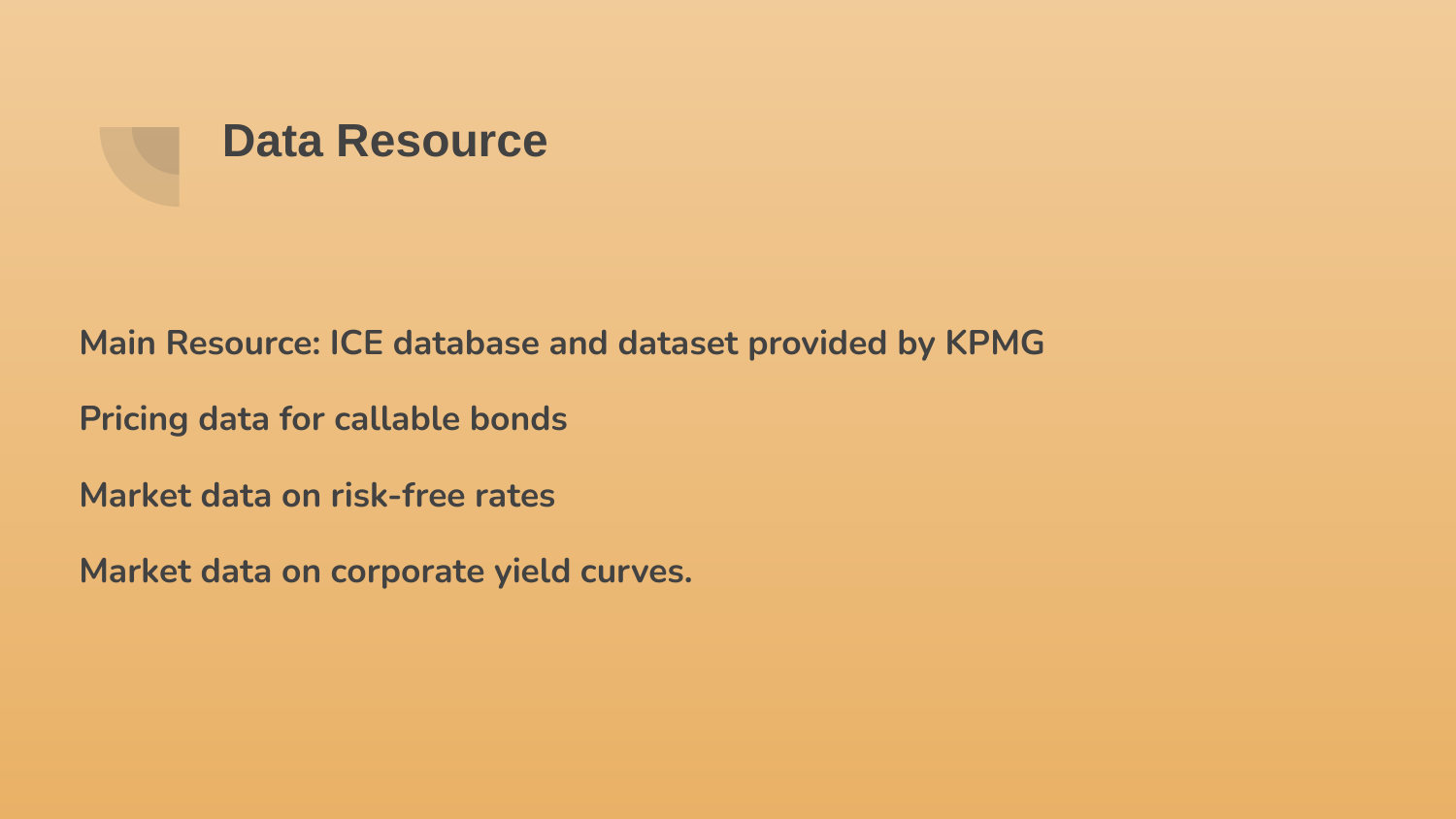

# Data Resource
Main Resource: ICE database and dataset provided by KPMG
Pricing data for callable bonds
Market data on risk-free rates
Market data on corporate yield curves.